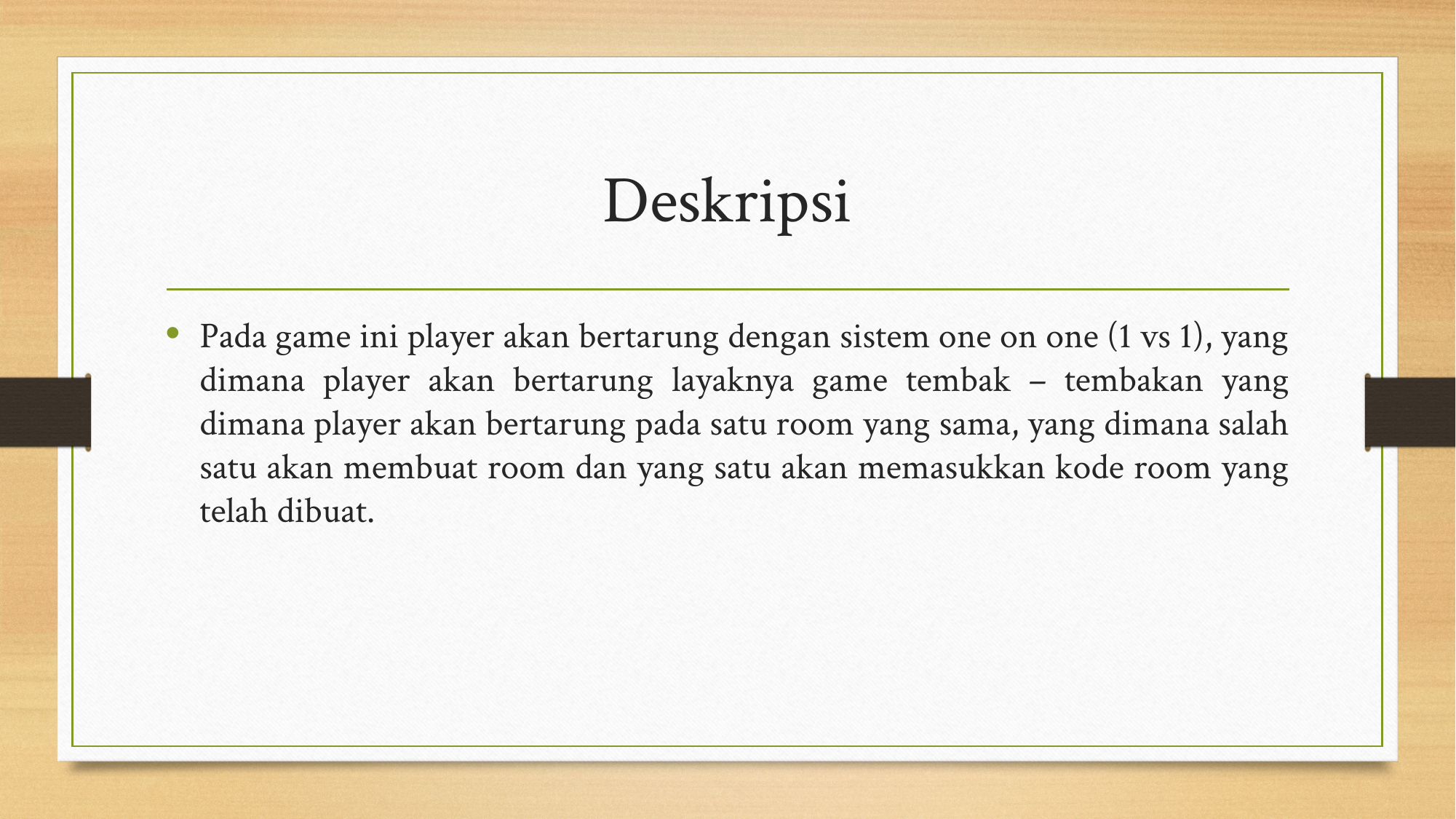

# Deskripsi
Pada game ini player akan bertarung dengan sistem one on one (1 vs 1), yang dimana player akan bertarung layaknya game tembak – tembakan yang dimana player akan bertarung pada satu room yang sama, yang dimana salah satu akan membuat room dan yang satu akan memasukkan kode room yang telah dibuat.